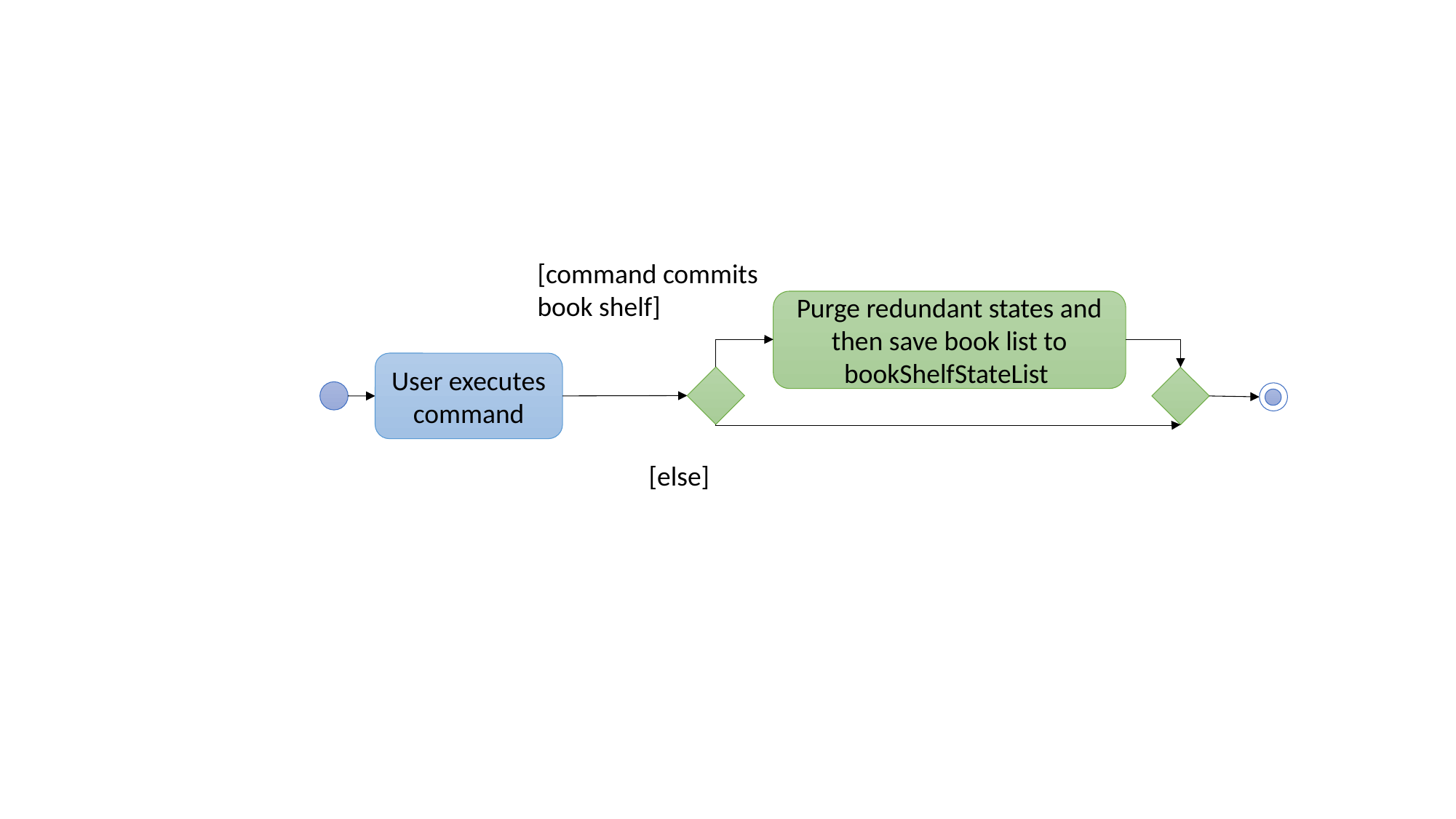

[command commits book shelf]
Purge redundant states and then save book list to bookShelfStateList
User executes command

[else]